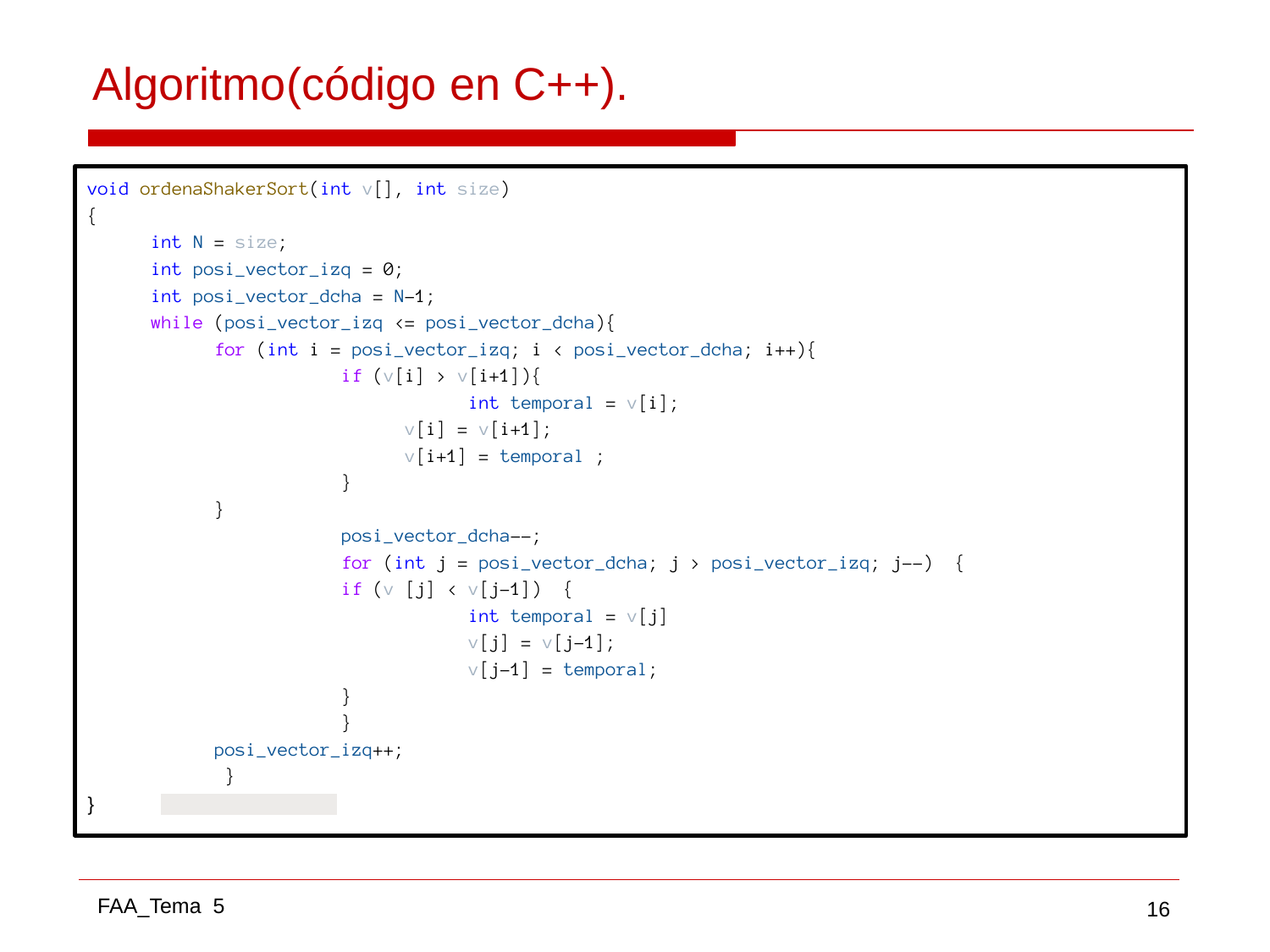

# Algoritmo(código en C++).
void ordenaShakerSort(int v[], int size)
{​
int N = size; ​
      int posi_vector_izq = 0;​
      int posi_vector_dcha = N-1;​
      while (posi_vector_izq <= posi_vector_dcha){​
           	for (int i = posi_vector_izq; i < posi_vector_dcha; i++){​
                       	if (v[i] > v[i+1]){​
                        	int temporal = v[i];​
                              v[i] = v[i+1];​
                              v[i+1] = temporal ; ​
                       	}​
         	}​
    		posi_vector_dcha--;​
    		for (int j = posi_vector_dcha; j > posi_vector_izq; j--)  { ​
                  	if (v [j] < v[j-1])  {​
                          	int temporal = v[j]​
                             	v[j] = v[j-1];​
                            	v[j-1] = temporal;​
                     	}​
   		}​
         	posi_vector_izq++;​
   	 }​
}